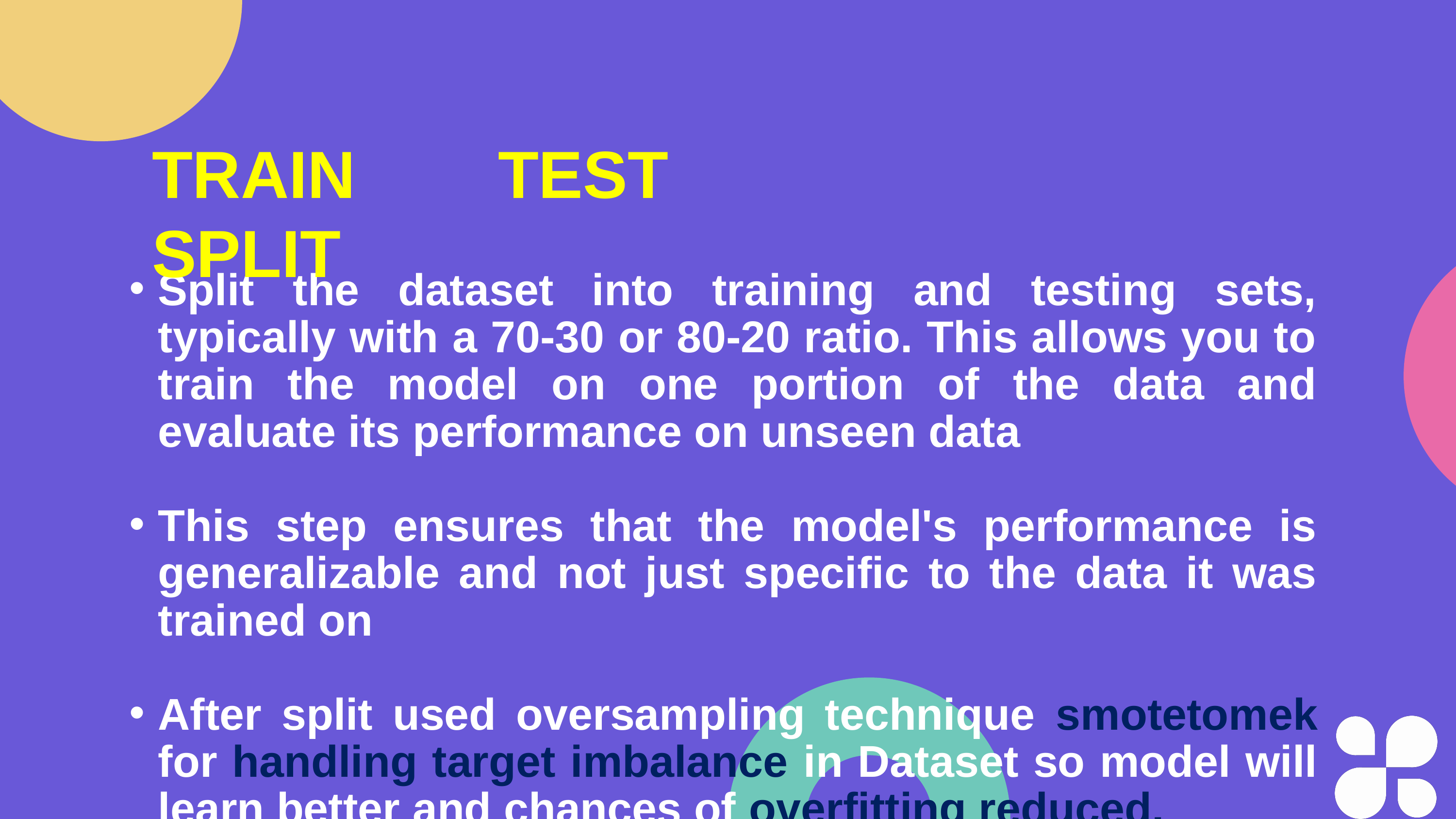

TRAIN  TEST  SPLIT

Split the dataset into training and testing sets, typically with a 70-30 or 80-20 ratio. This allows you to train the model on one portion of the data and evaluate its performance on unseen data

This step ensures that the model's performance is generalizable and not just specific to the data it was trained on

After split used oversampling technique smotetomek for handling target imbalance in Dataset so model will learn better and chances of overfitting reduced.